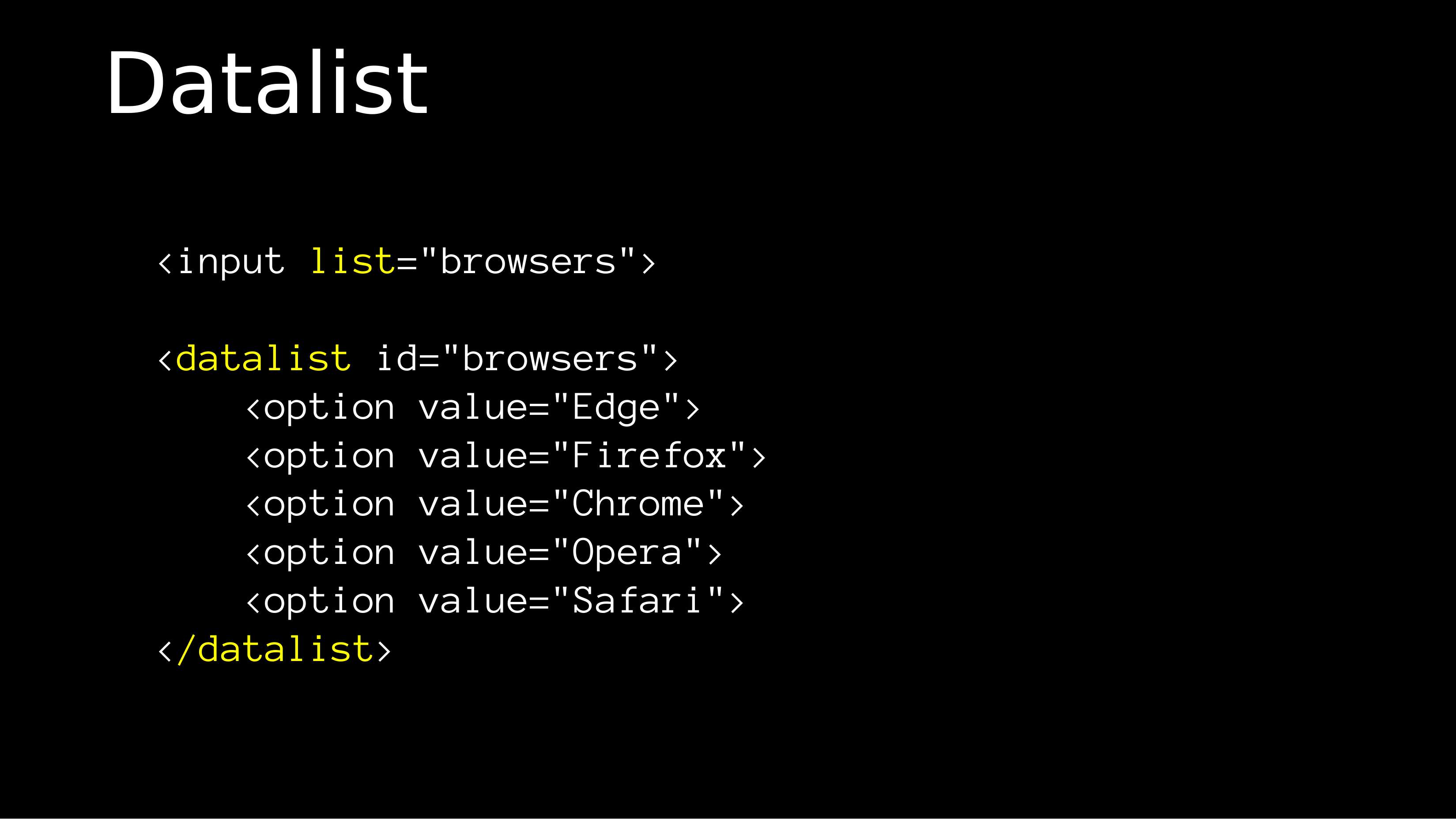

# Datalist
<input list="browsers">
<datalist id="browsers">
    <option value="Edge">
    <option value="Firefox">
    <option value="Chrome">
    <option value="Opera">
    <option value="Safari">
</datalist>